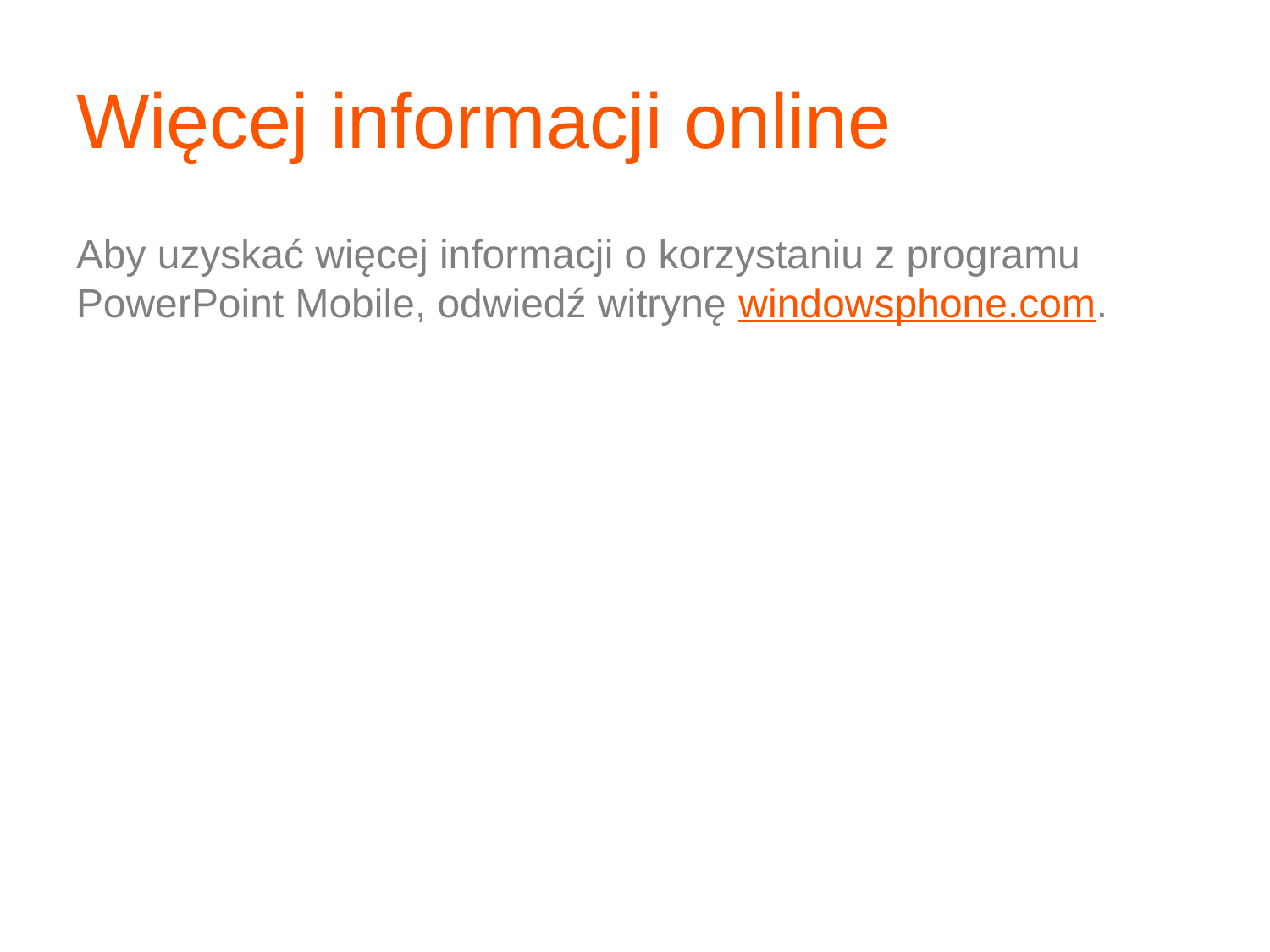

# Więcej informacji online
Aby uzyskać więcej informacji o korzystaniu z programu PowerPoint Mobile, odwiedź witrynę windowsphone.com.